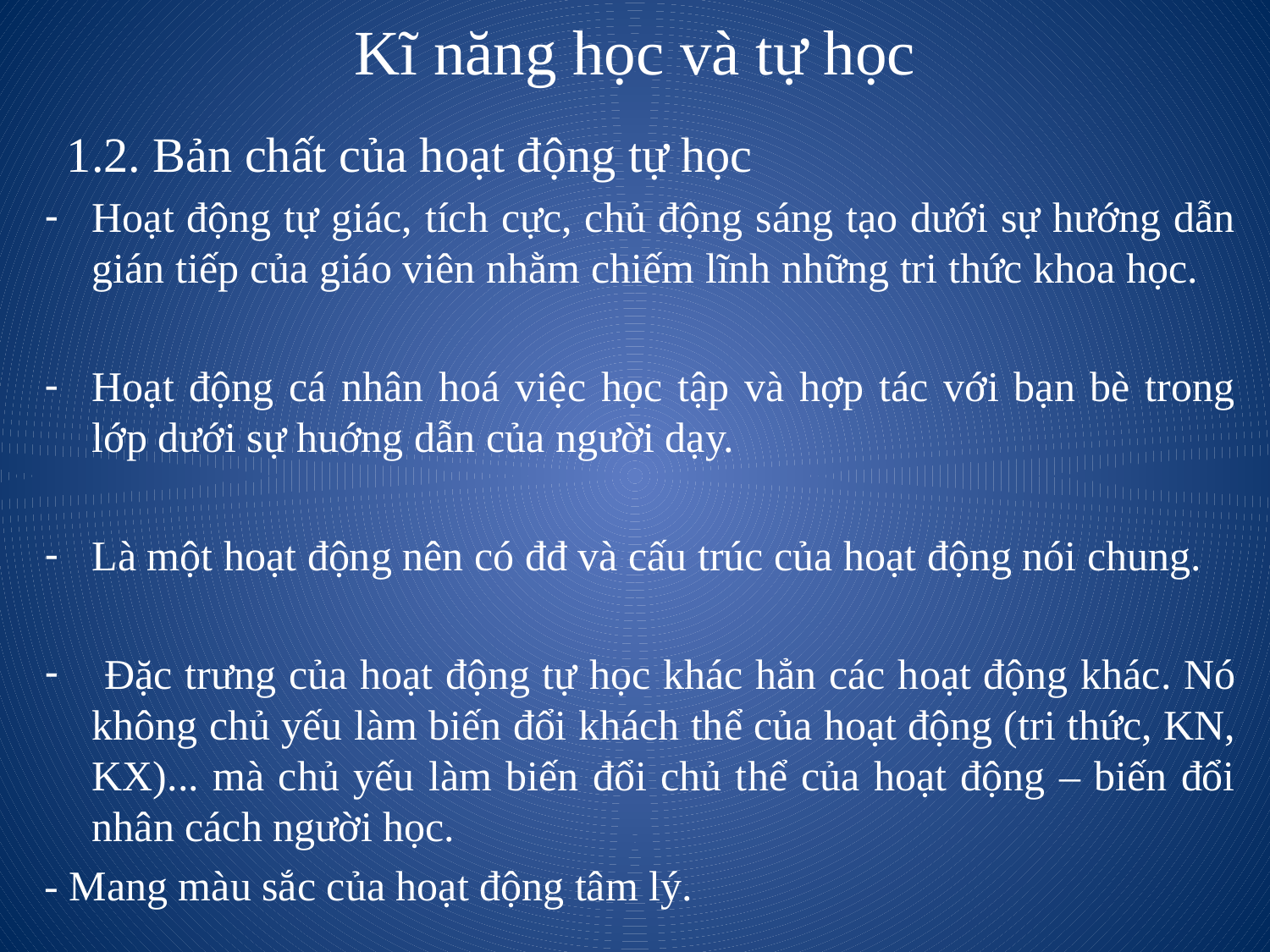

# Kĩ năng học và tự học
  1.2. Bản chất của hoạt động tự học
Hoạt động tự giác, tích cực, chủ động sáng tạo dưới sự hướng dẫn gián tiếp của giáo viên nhằm chiếm lĩnh những tri thức khoa học.

Hoạt động cá nhân hoá việc học tập và hợp tác với bạn bè trong lớp dưới sự huớng dẫn của người dạy.

Là một hoạt động nên có đđ và cấu trúc của hoạt động nói chung.

 Đặc trưng của hoạt động tự học khác hẳn các hoạt động khác. Nó không chủ yếu làm biến đổi khách thể của hoạt động (tri thức, KN, KX)... mà chủ yếu làm biến đổi chủ thể của hoạt động – biến đổi nhân cách người học.
- Mang màu sắc của hoạt động tâm lý.